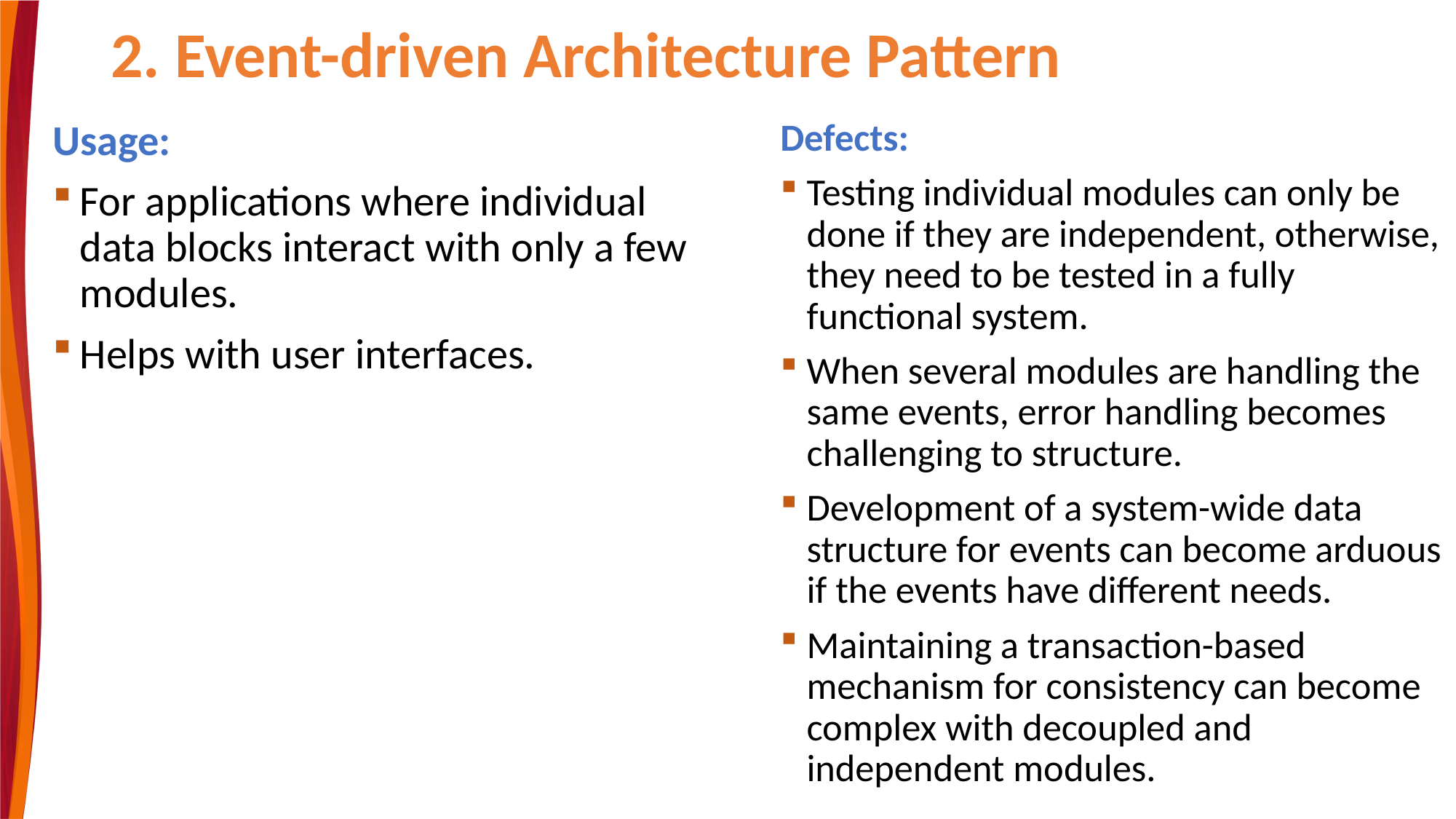

# 2. Event-driven Architecture Pattern
Defects:
Testing individual modules can only be done if they are independent, otherwise, they need to be tested in a fully functional system.
When several modules are handling the same events, error handling becomes challenging to structure.
Development of a system-wide data structure for events can become arduous if the events have different needs.
Maintaining a transaction-based mechanism for consistency can become complex with decoupled and independent modules.
Usage:
For applications where individual data blocks interact with only a few modules.
Helps with user interfaces.